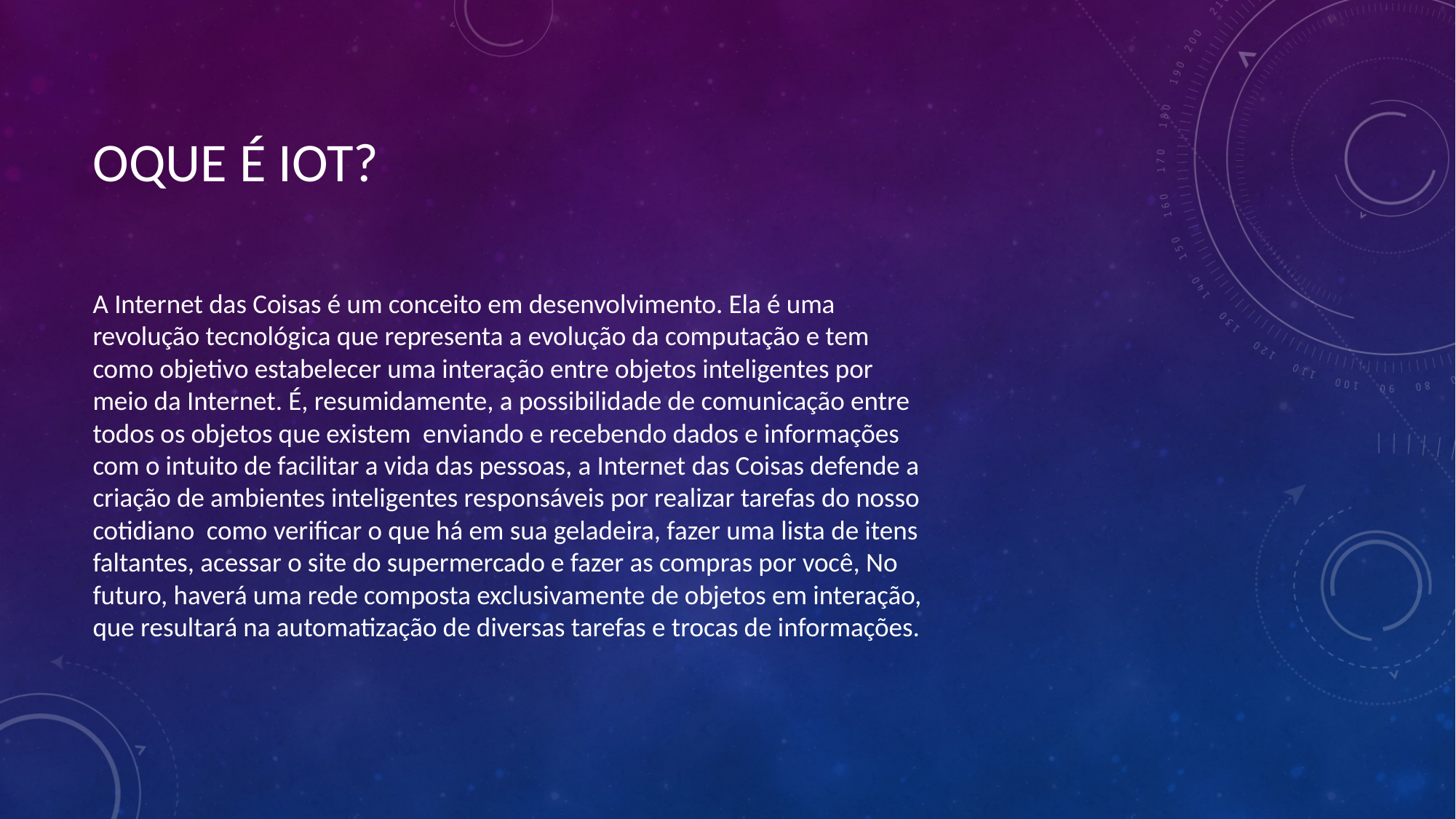

# Oque é iot?
A Internet das Coisas é um conceito em desenvolvimento. Ela é uma revolução tecnológica que representa a evolução da computação e tem como objetivo estabelecer uma interação entre objetos inteligentes por meio da Internet. É, resumidamente, a possibilidade de comunicação entre todos os objetos que existem  enviando e recebendo dados e informações com o intuito de facilitar a vida das pessoas, a Internet das Coisas defende a criação de ambientes inteligentes responsáveis por realizar tarefas do nosso cotidiano  como verificar o que há em sua geladeira, fazer uma lista de itens faltantes, acessar o site do supermercado e fazer as compras por você, No futuro, haverá uma rede composta exclusivamente de objetos em interação, que resultará na automatização de diversas tarefas e trocas de informações.